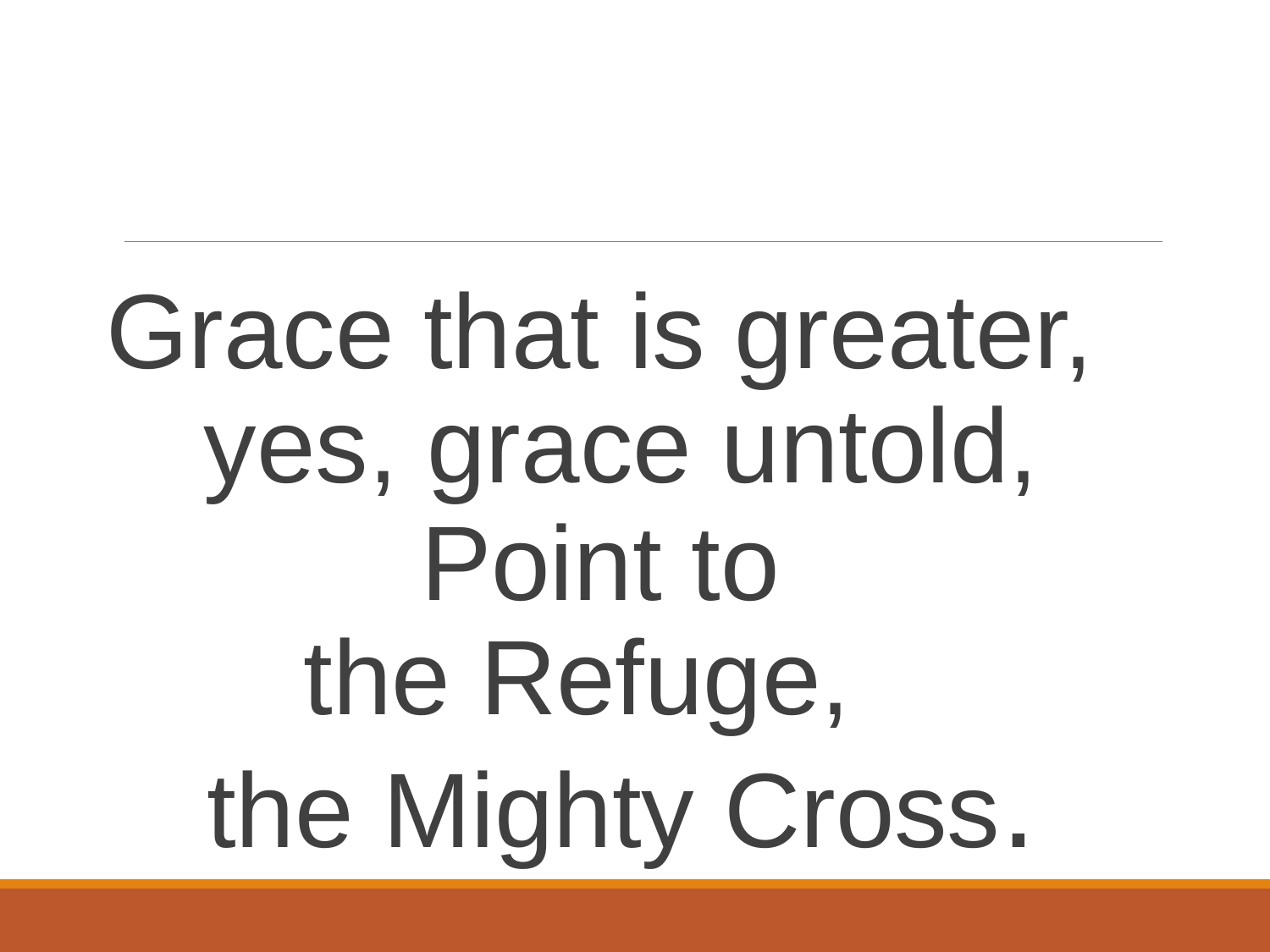

Grace that is greater,
yes, grace untold,
Point to
the Refuge,
the Mighty Cross.